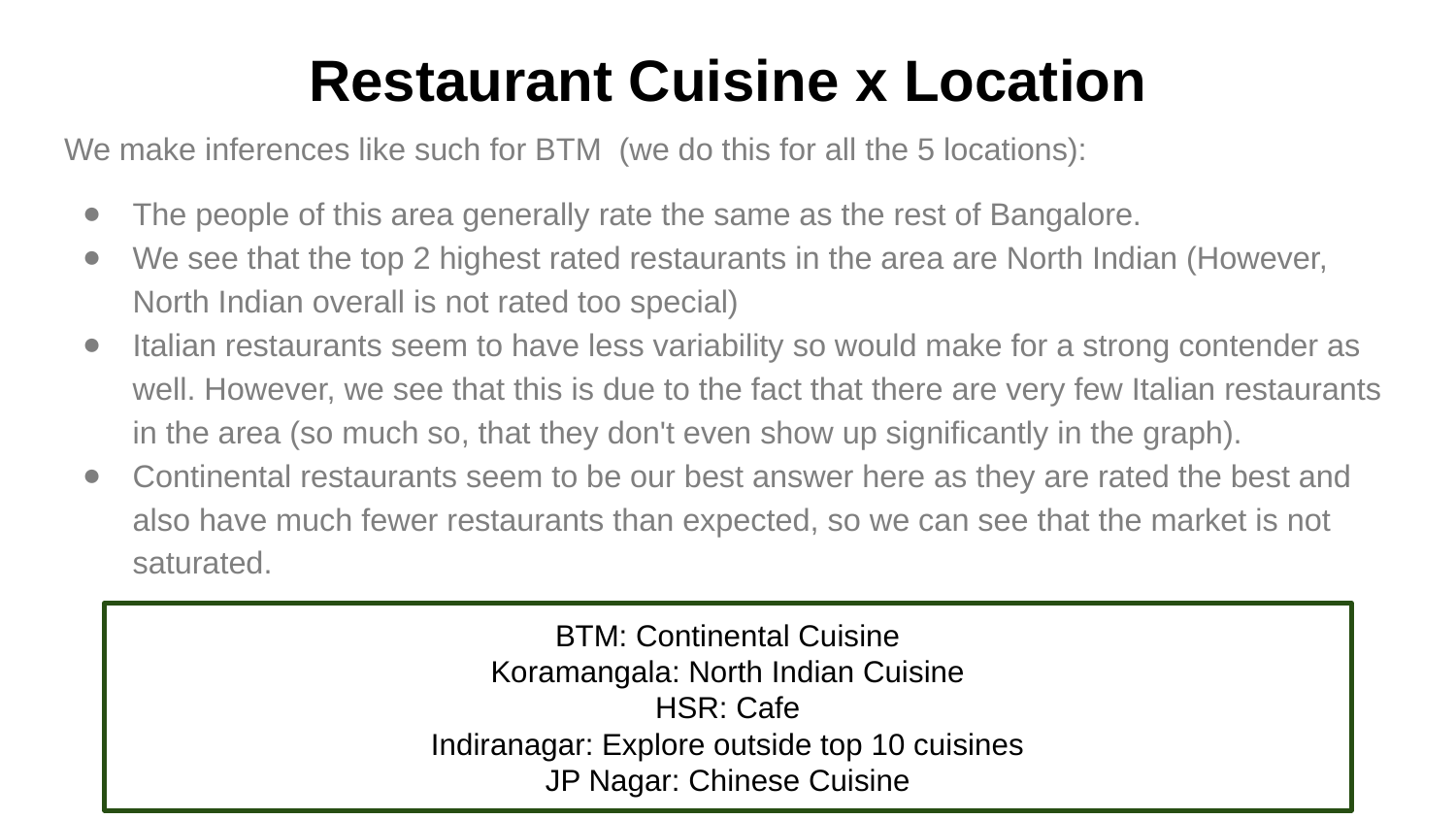

# Restaurant Cuisine x Location
We make inferences like such for BTM  (we do this for all the 5 locations):
The people of this area generally rate the same as the rest of Bangalore.
We see that the top 2 highest rated restaurants in the area are North Indian (However, North Indian overall is not rated too special)
Italian restaurants seem to have less variability so would make for a strong contender as well. However, we see that this is due to the fact that there are very few Italian restaurants in the area (so much so, that they don't even show up significantly in the graph).
Continental restaurants seem to be our best answer here as they are rated the best and also have much fewer restaurants than expected, so we can see that the market is not saturated.
BTM: Continental Cuisine
Koramangala: North Indian Cuisine
HSR: Cafe
Indiranagar: Explore outside top 10 cuisines
JP Nagar: Chinese Cuisine